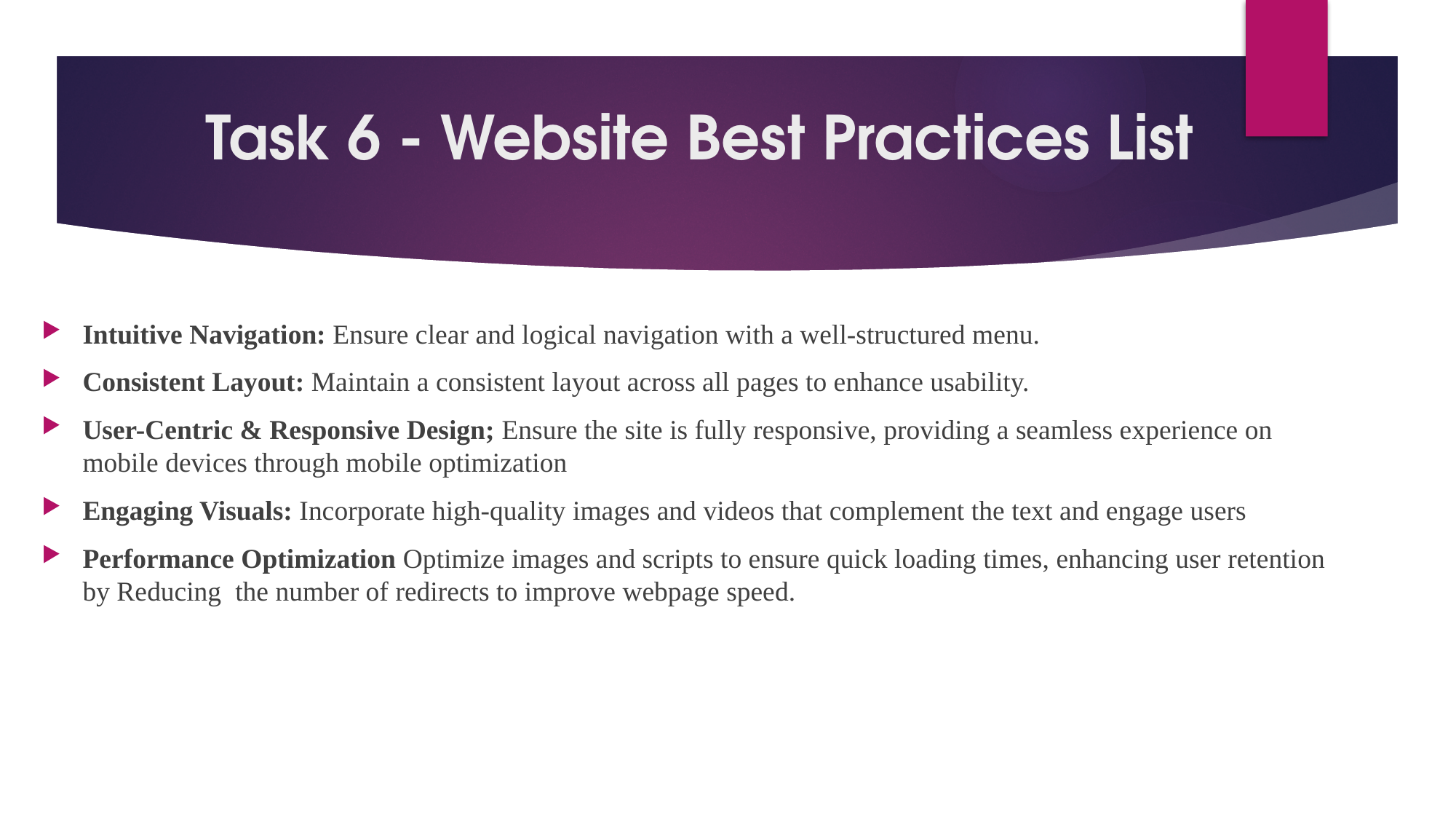

# Task 6 - Website Best Practices List

Intuitive Navigation: Ensure clear and logical navigation with a well-structured menu.
Consistent Layout: Maintain a consistent layout across all pages to enhance usability.
User-Centric & Responsive Design; Ensure the site is fully responsive, providing a seamless experience on mobile devices through mobile optimization
Engaging Visuals: Incorporate high-quality images and videos that complement the text and engage users
Performance Optimization Optimize images and scripts to ensure quick loading times, enhancing user retention by Reducing  the number of redirects to improve webpage speed.